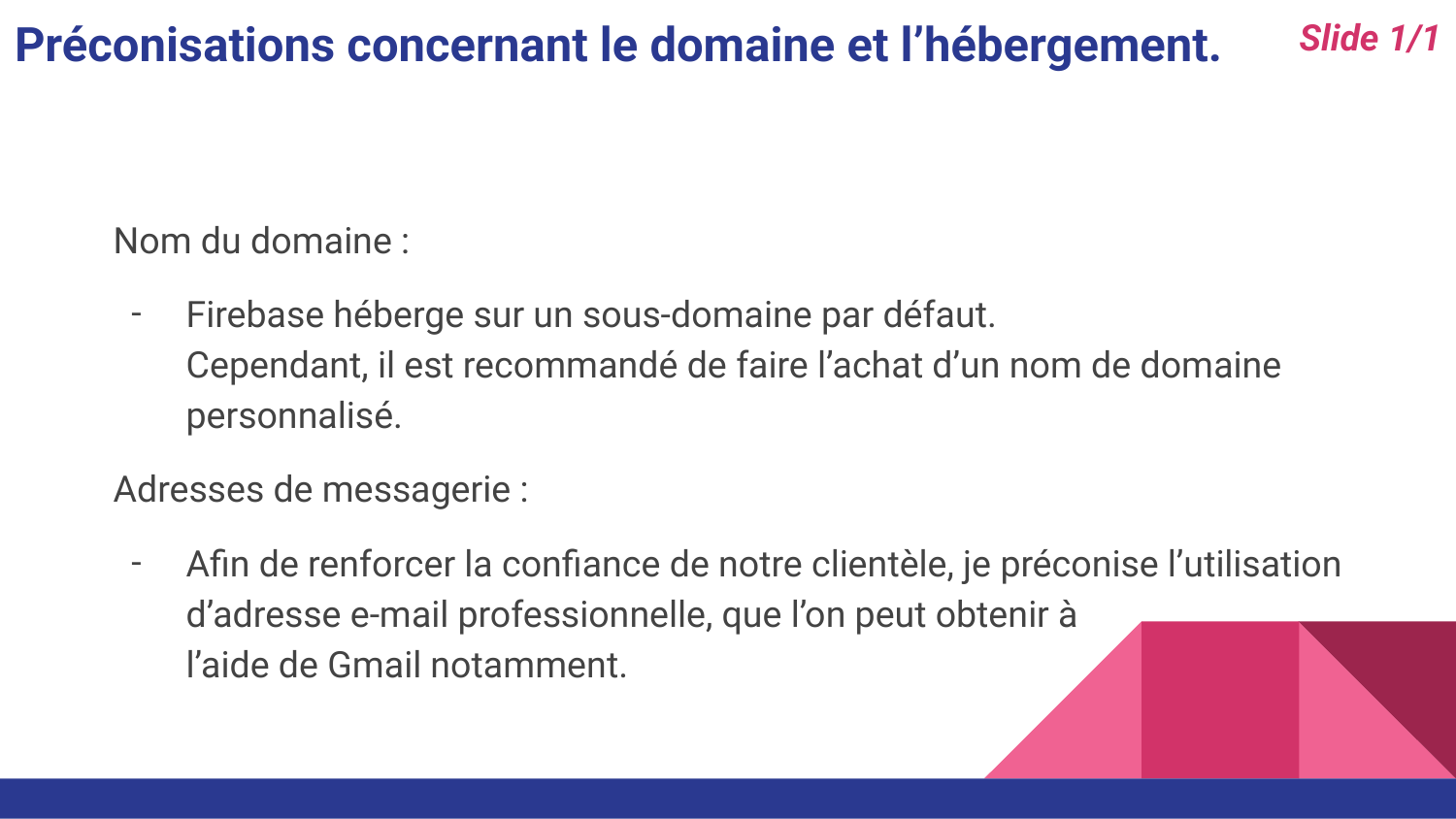

Préconisations concernant le domaine et l’hébergement.
Slide 1/1
Nom du domaine :
Firebase héberge sur un sous-domaine par défaut.
Cependant, il est recommandé de faire l’achat d’un nom de domaine personnalisé.
Adresses de messagerie :
Afin de renforcer la confiance de notre clientèle, je préconise l’utilisation d’adresse e-mail professionnelle, que l’on peut obtenir à
l’aide de Gmail notamment.